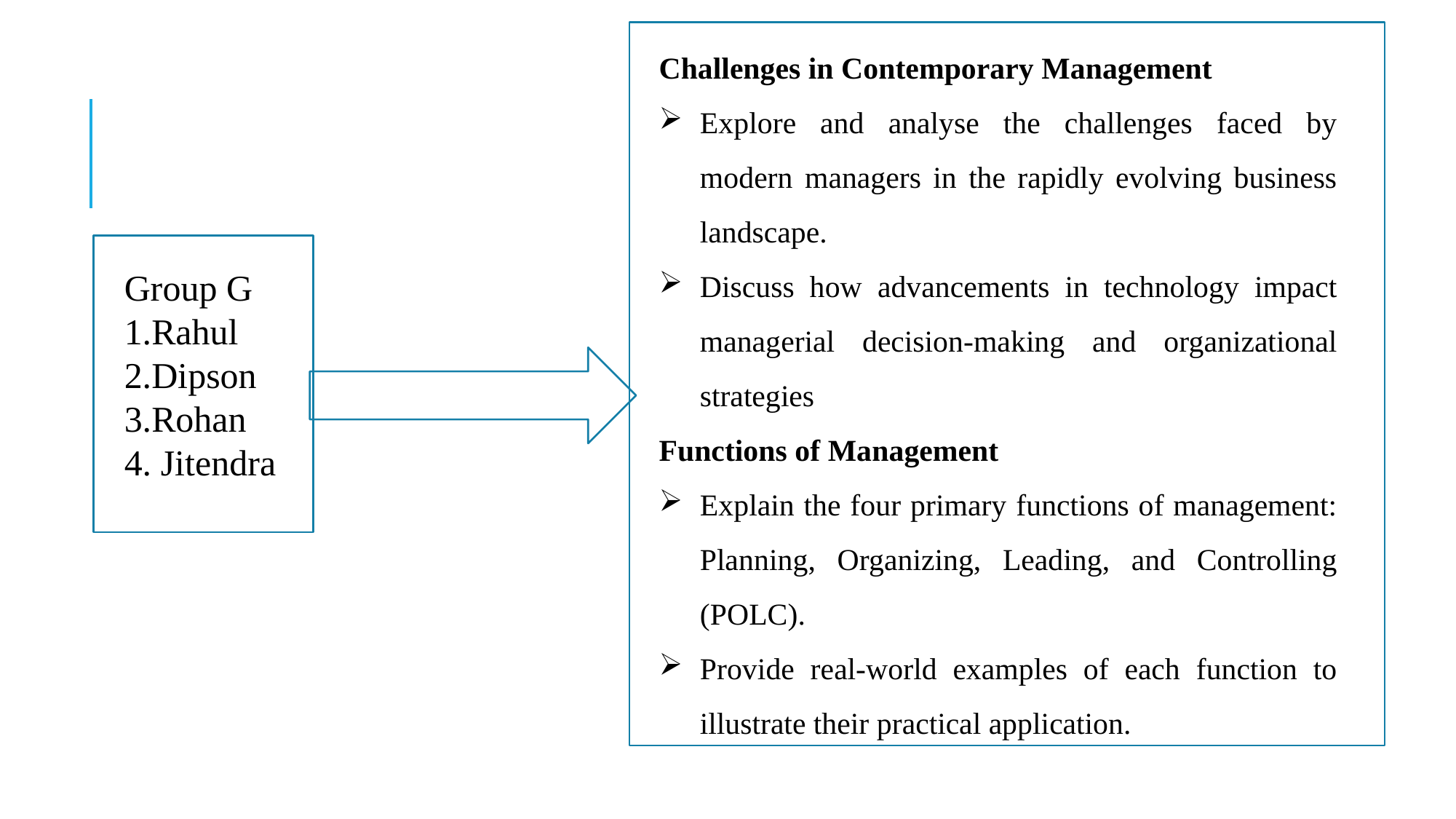

Challenges in Contemporary Management
Explore and analyse the challenges faced by modern managers in the rapidly evolving business landscape.
Discuss how advancements in technology impact managerial decision-making and organizational strategies
Functions of Management
Explain the four primary functions of management: Planning, Organizing, Leading, and Controlling (POLC).
Provide real-world examples of each function to illustrate their practical application.

Group G
1.Rahul
2.Dipson
3.Rohan
4. Jitendra